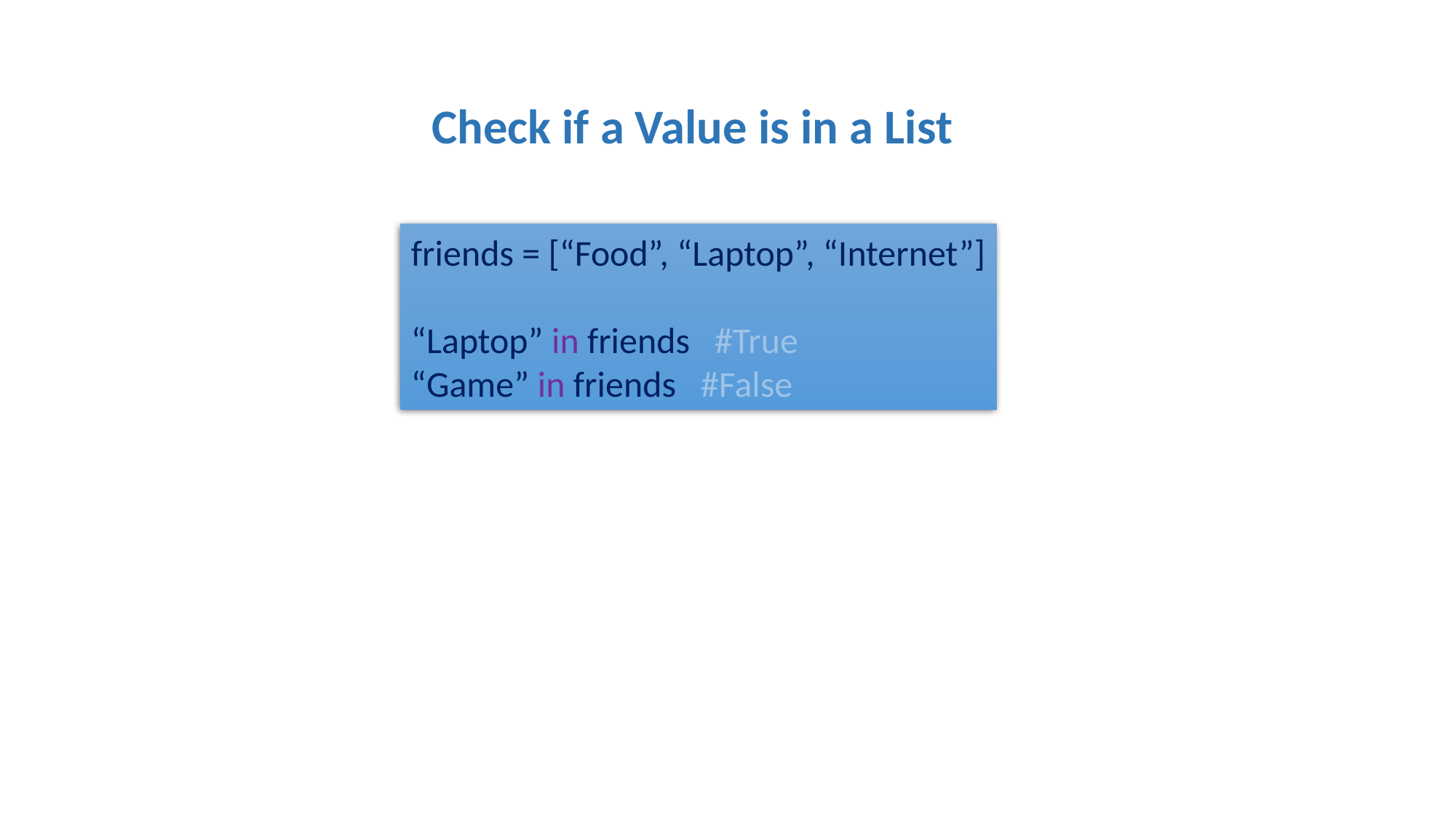

Check if a Value is in a List
friends = [“Food”, “Laptop”, “Internet”]

“Laptop” in friends   #True
“Game” in friends   #False